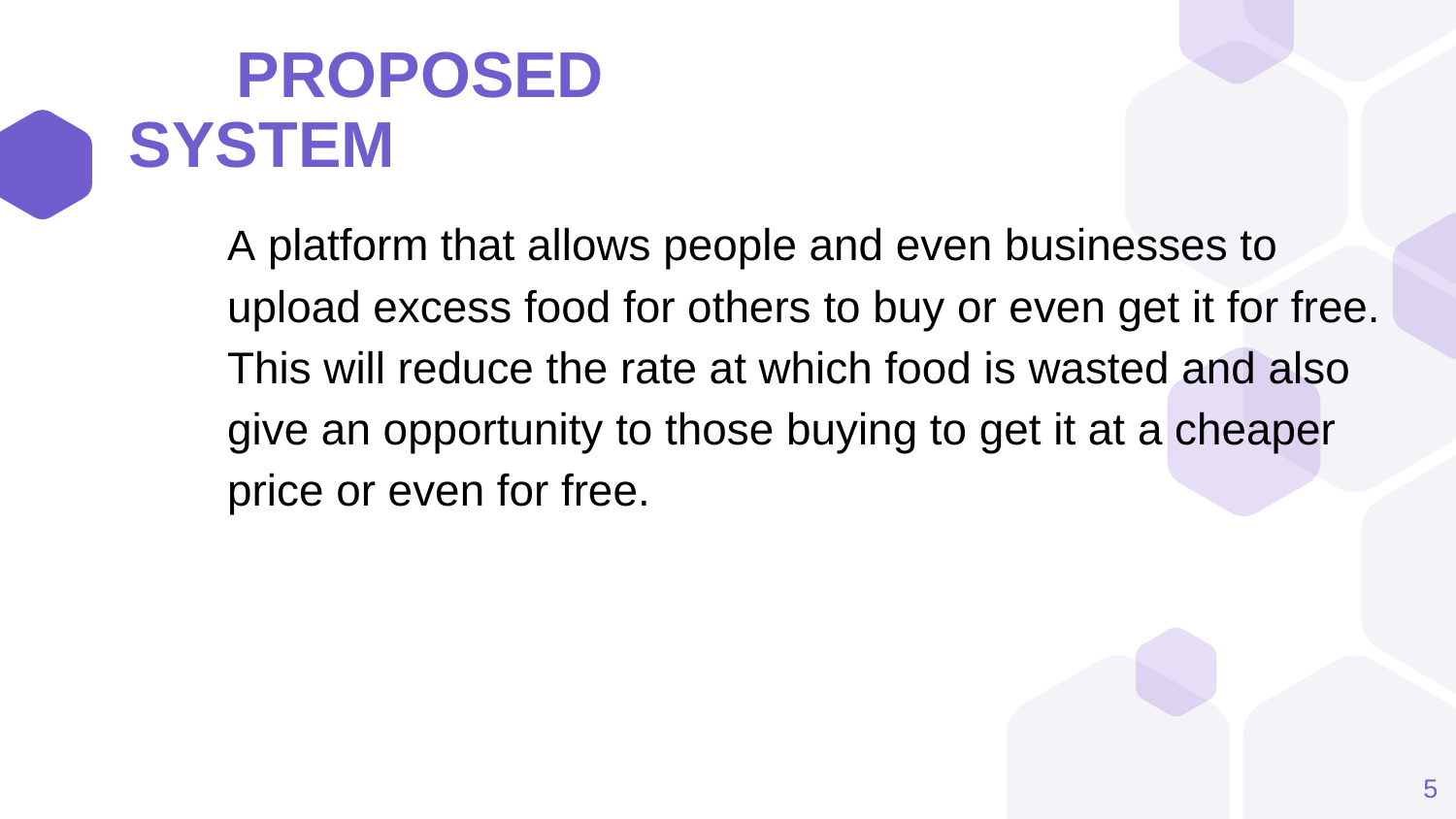

# PROPOSED SYSTEM
A platform that allows people and even businesses to upload excess food for others to buy or even get it for free. This will reduce the rate at which food is wasted and also give an opportunity to those buying to get it at a cheaper price or even for free.

5